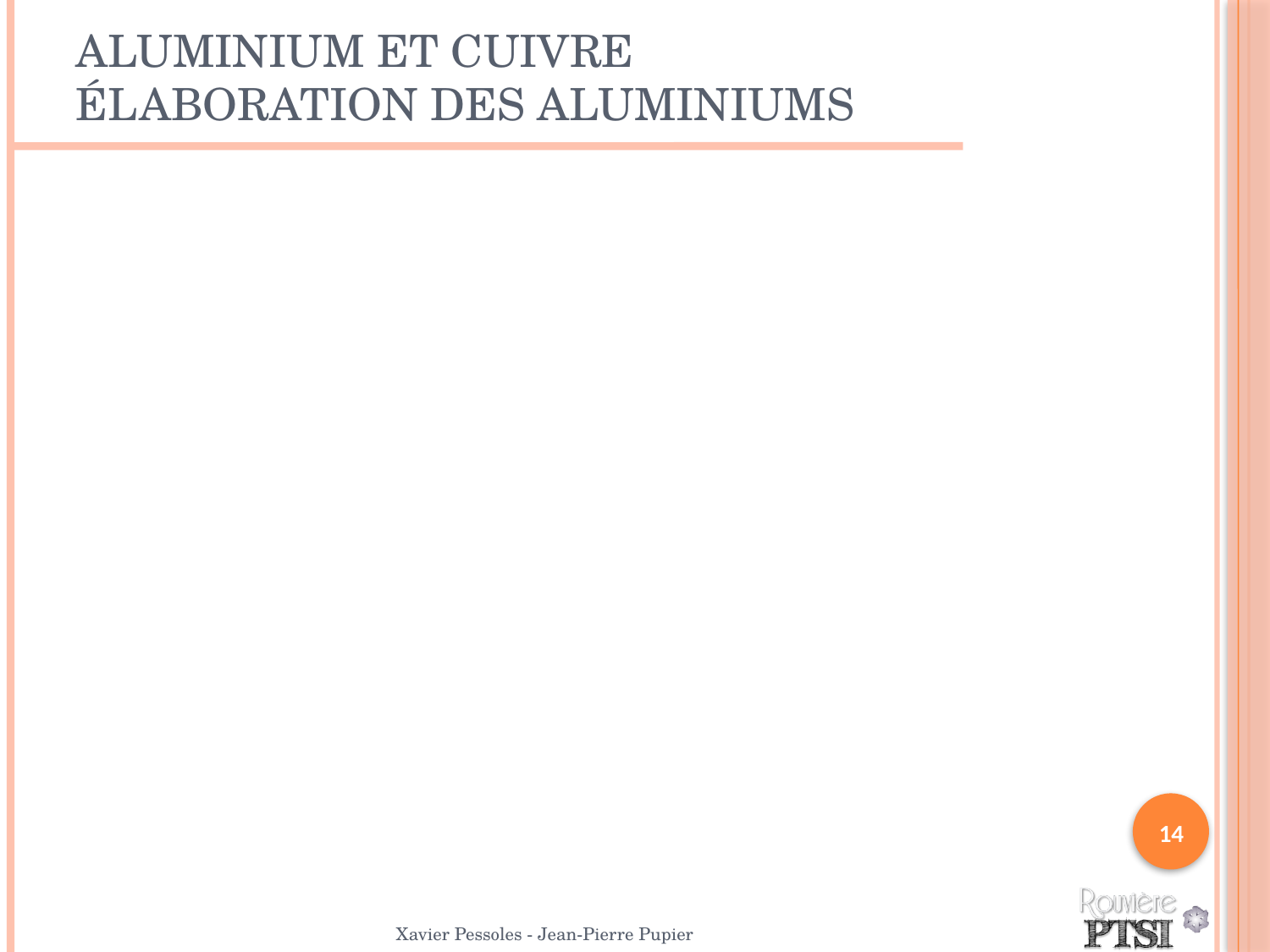

# Aluminium et cuivre Élaboration des aluminiums

14
Xavier Pessoles - Jean-Pierre Pupier